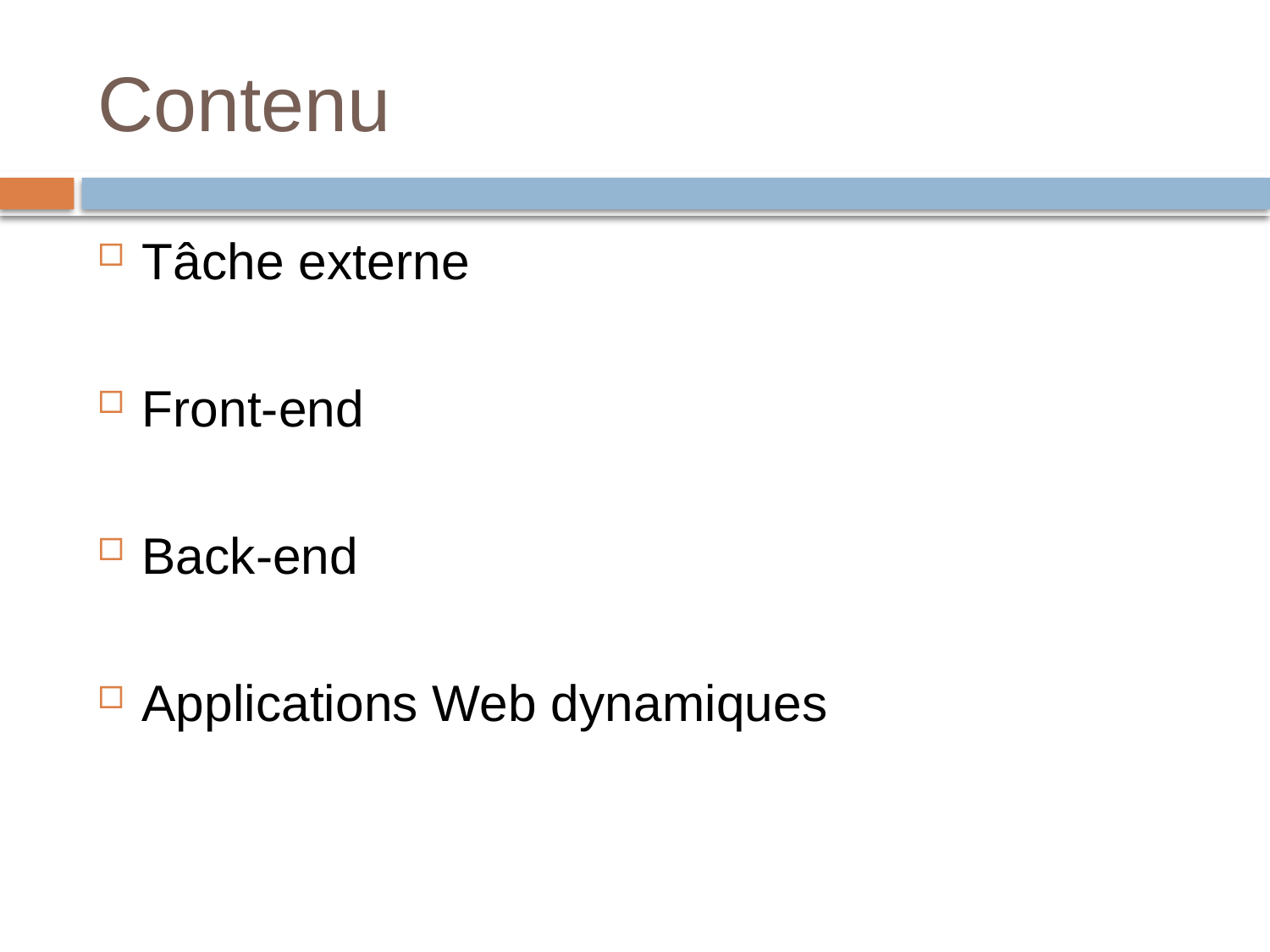

# Contenu
Tâche externe

Front-end

Back-end

Applications Web dynamiques